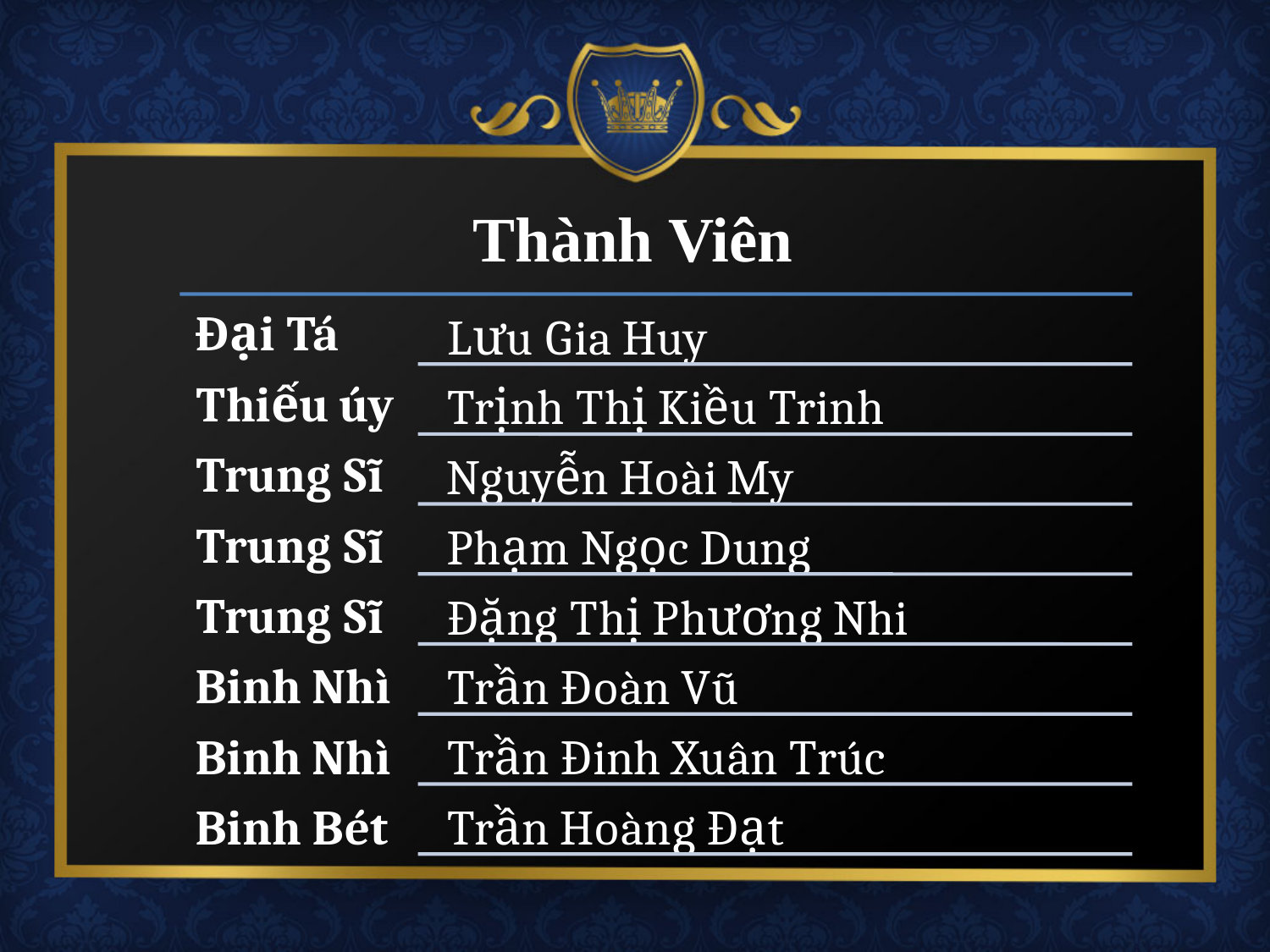

# Thành Viên
Đại Tá
Thiếu úy
Trung Sĩ
Trung Sĩ
Trung Sĩ
Binh Nhì
Binh Nhì
Binh Bét
Lưu Gia Huy
Trịnh Thị Kiều Trinh
Nguyễn Hoài My
Phạm Ngọc Dung
Đặng Thị Phương Nhi
Trần Đoàn Vũ
Trần Đinh Xuân Trúc
Trần Hoàng Đạt